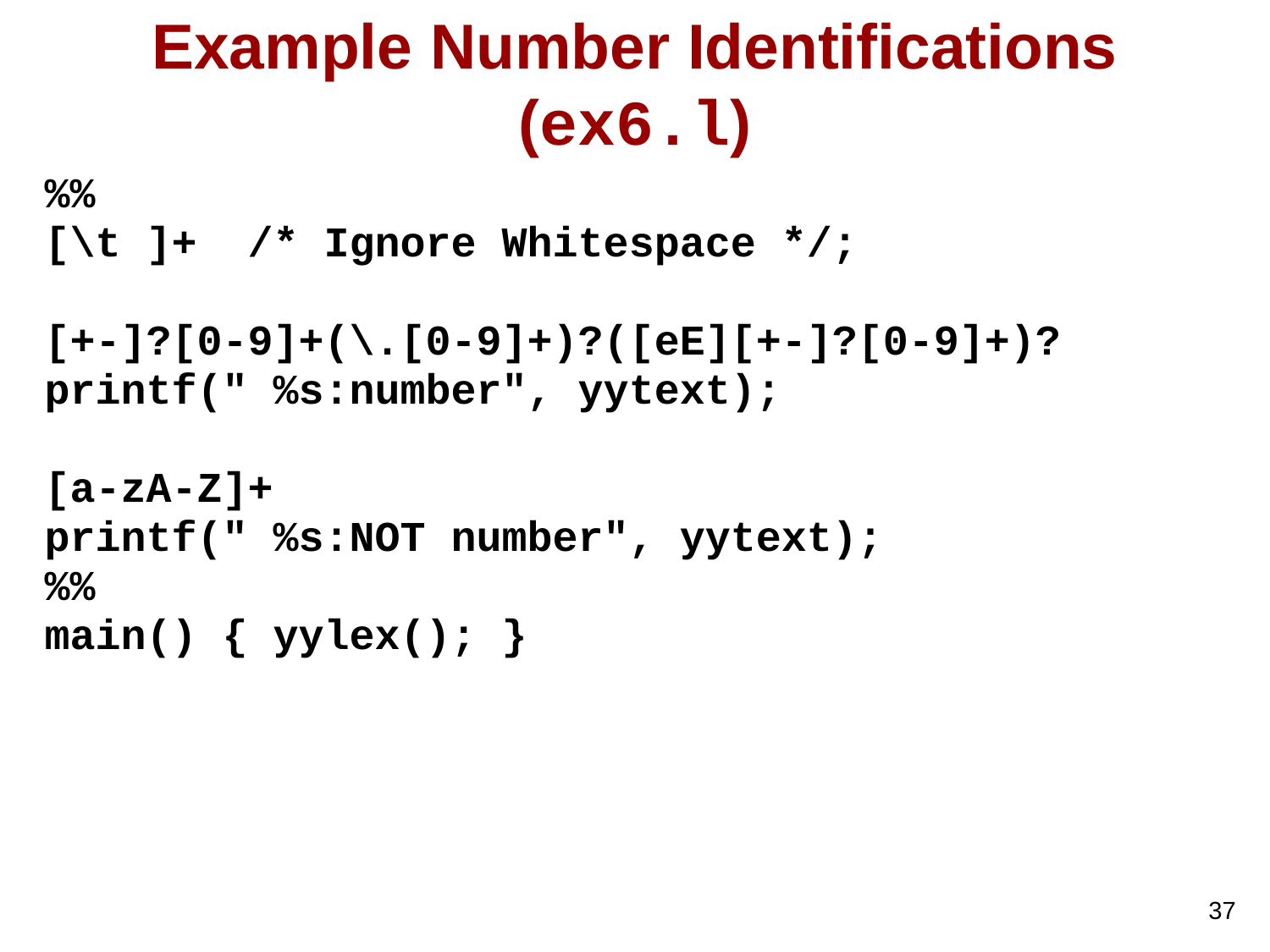

# Example Number Identifications (ex6.l)
%%
[\t ]+  /* Ignore Whitespace */;

[+-]?[0-9]+(\.[0-9]+)?([eE][+-]?[0-9]+)?
printf(" %s:number", yytext);

[a-zA-Z]+
printf(" %s:NOT number", yytext);
%%
main() { yylex(); }
37